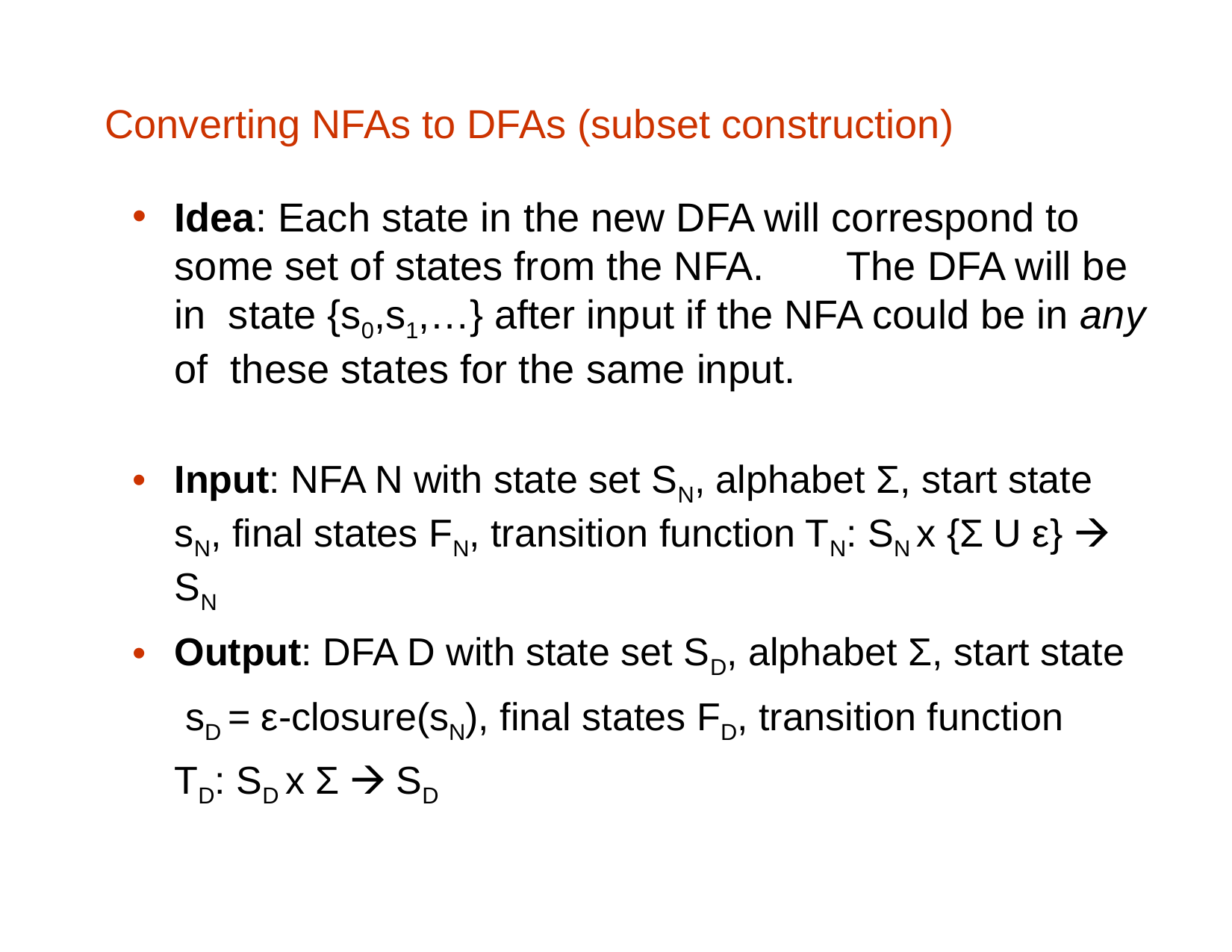

# Converting NFAs to DFAs (subset construction)
Idea: Each state in the new DFA will correspond to  some set of states from the NFA.	The DFA will be in  state {s0,s1,…} after input if the NFA could be in any of  these states for the same input.

Input: NFA N with state set SN, alphabet Σ, start state  sN, final states FN, transition function TN: SN x {Σ U ε} 🡪 SN
Output: DFA D with state set SD, alphabet Σ, start state  sD = ε-closure(sN), final states FD, transition function
TD: SD x Σ 🡪 SD